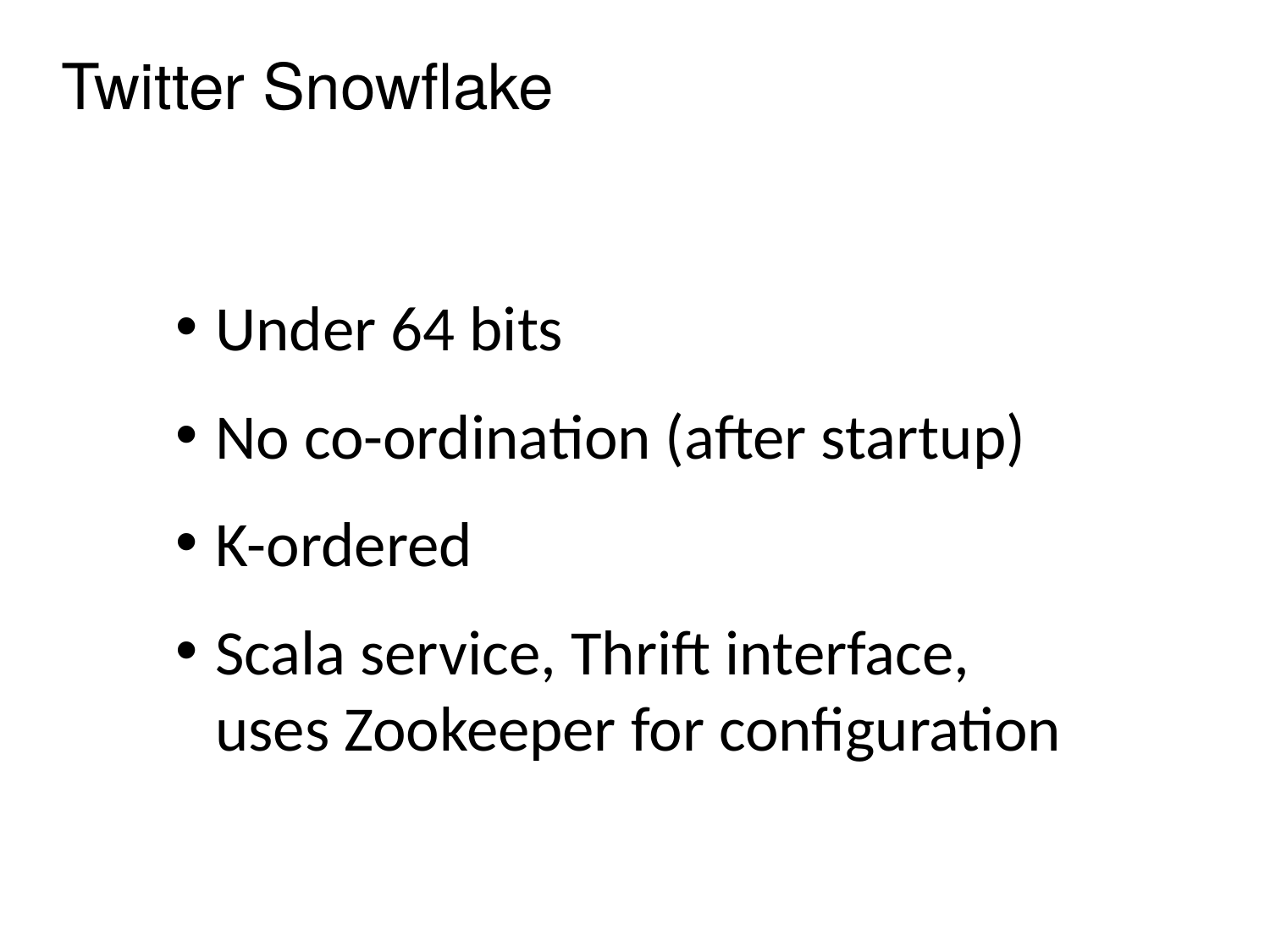

Twitter Snowflake
Under 64 bits
No co-ordination (after startup)
K-ordered
Scala service, Thrift interface, uses Zookeeper for configuration